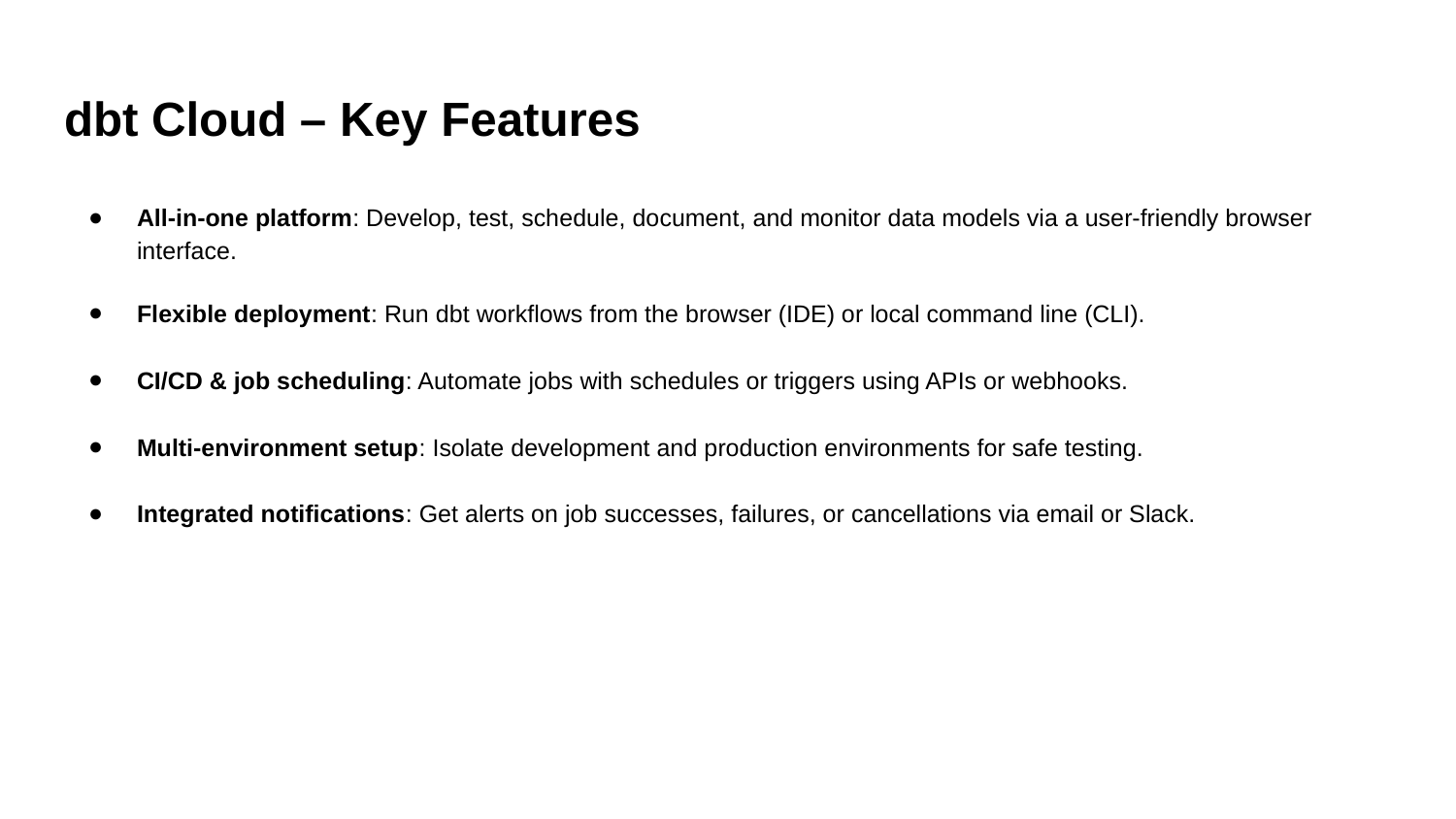

# dbt Cloud – Key Features
All-in-one platform: Develop, test, schedule, document, and monitor data models via a user-friendly browser interface.
Flexible deployment: Run dbt workflows from the browser (IDE) or local command line (CLI).
CI/CD & job scheduling: Automate jobs with schedules or triggers using APIs or webhooks.
Multi-environment setup: Isolate development and production environments for safe testing.
Integrated notifications: Get alerts on job successes, failures, or cancellations via email or Slack.